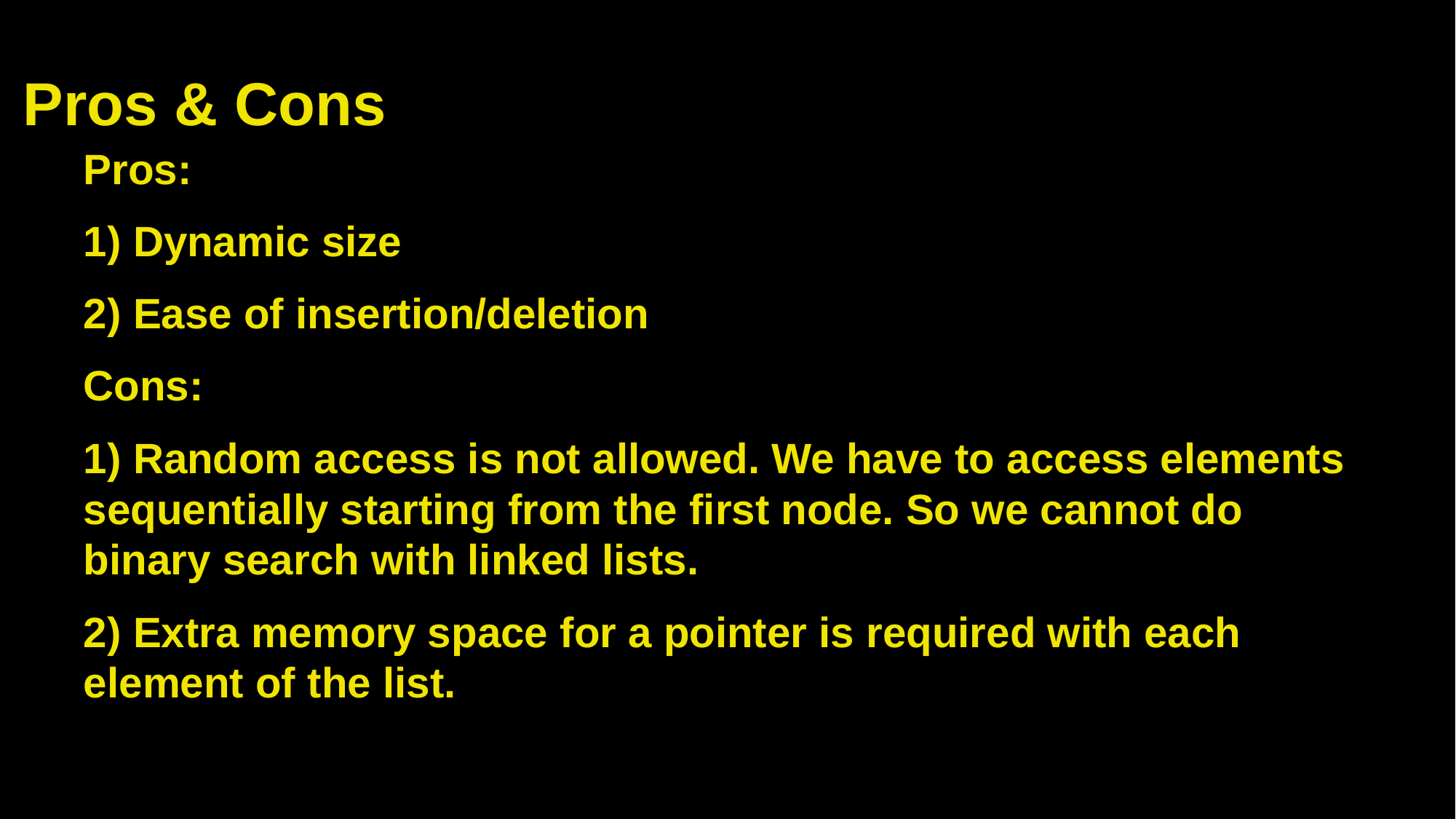

# Pros & Cons
Pros:
1) Dynamic size
2) Ease of insertion/deletion
Cons:
1) Random access is not allowed. We have to access elements sequentially starting from the first node. So we cannot do binary search with linked lists.
2) Extra memory space for a pointer is required with each element of the list.